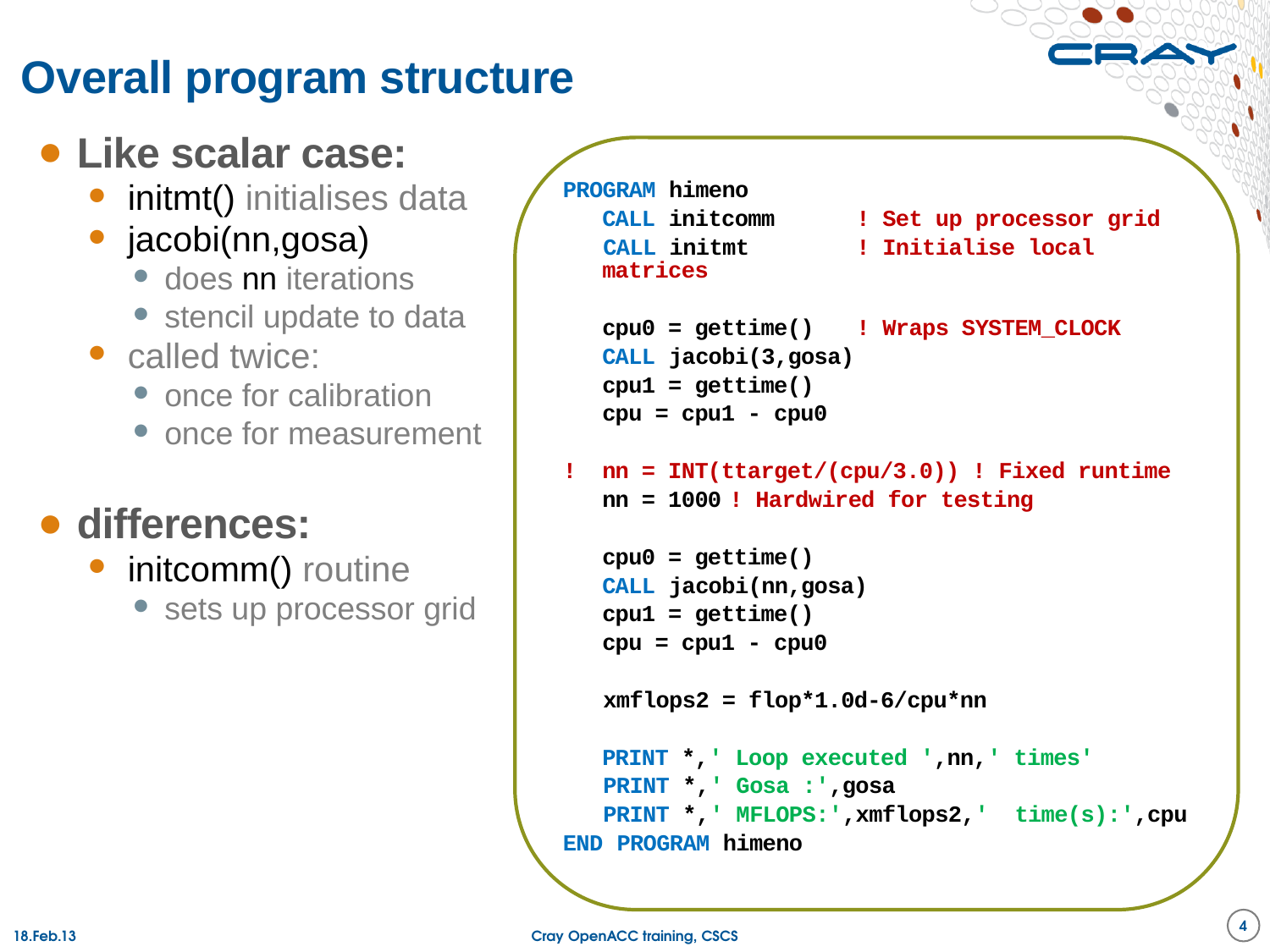

# Overall program structure
Like scalar case:
initmt() initialises data
jacobi(nn,gosa)
does nn iterations
stencil update to data
called twice:
once for calibration
once for measurement

differences:
initcomm() routine
sets up processor grid

PROGRAM himeno
	CALL initcomm	! Set up processor grid
   CALL initmt	! Initialise local matrices

	cpu0 = gettime()	! Wraps SYSTEM_CLOCK
	CALL jacobi(3,gosa)
	cpu1 = gettime()
	cpu = cpu1 - cpu0

!	nn = INT(ttarget/(cpu/3.0)) ! Fixed runtime
	nn = 1000	! Hardwired for testing

	cpu0 = gettime()
	CALL jacobi(nn,gosa)
	cpu1 = gettime()
	cpu = cpu1 - cpu0

   xmflops2 = flop*1.0d-6/cpu*nn

 	PRINT *,' Loop executed ',nn,' times'
   PRINT *,' Gosa :',gosa
   PRINT *,' MFLOPS:',xmflops2,'  time(s):',cpu
END PROGRAM himeno
4
18.Feb.13
Cray OpenACC training, CSCS